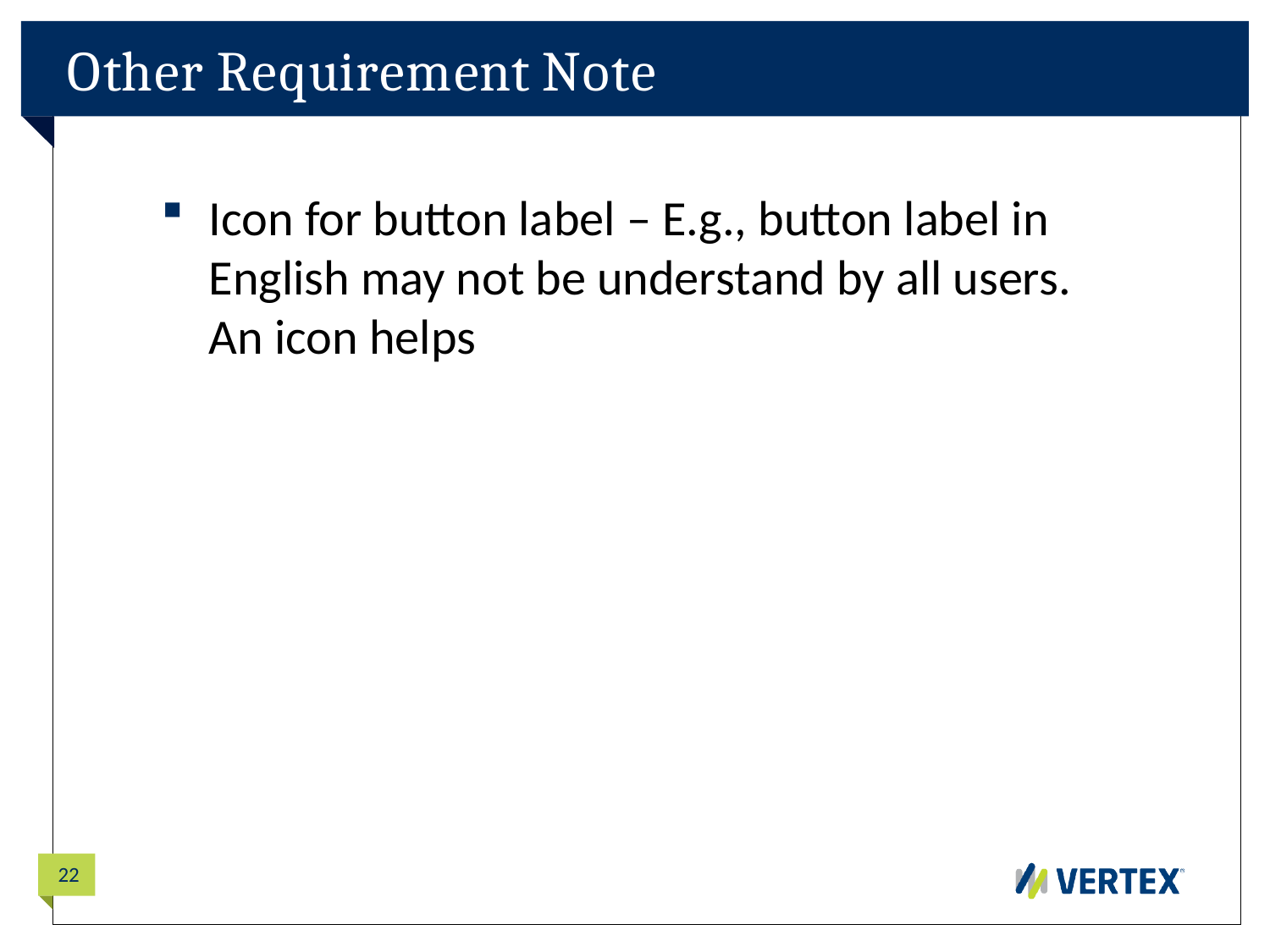

# Other Requirement Note
Icon for button label – E.g., button label in English may not be understand by all users. An icon helps

22